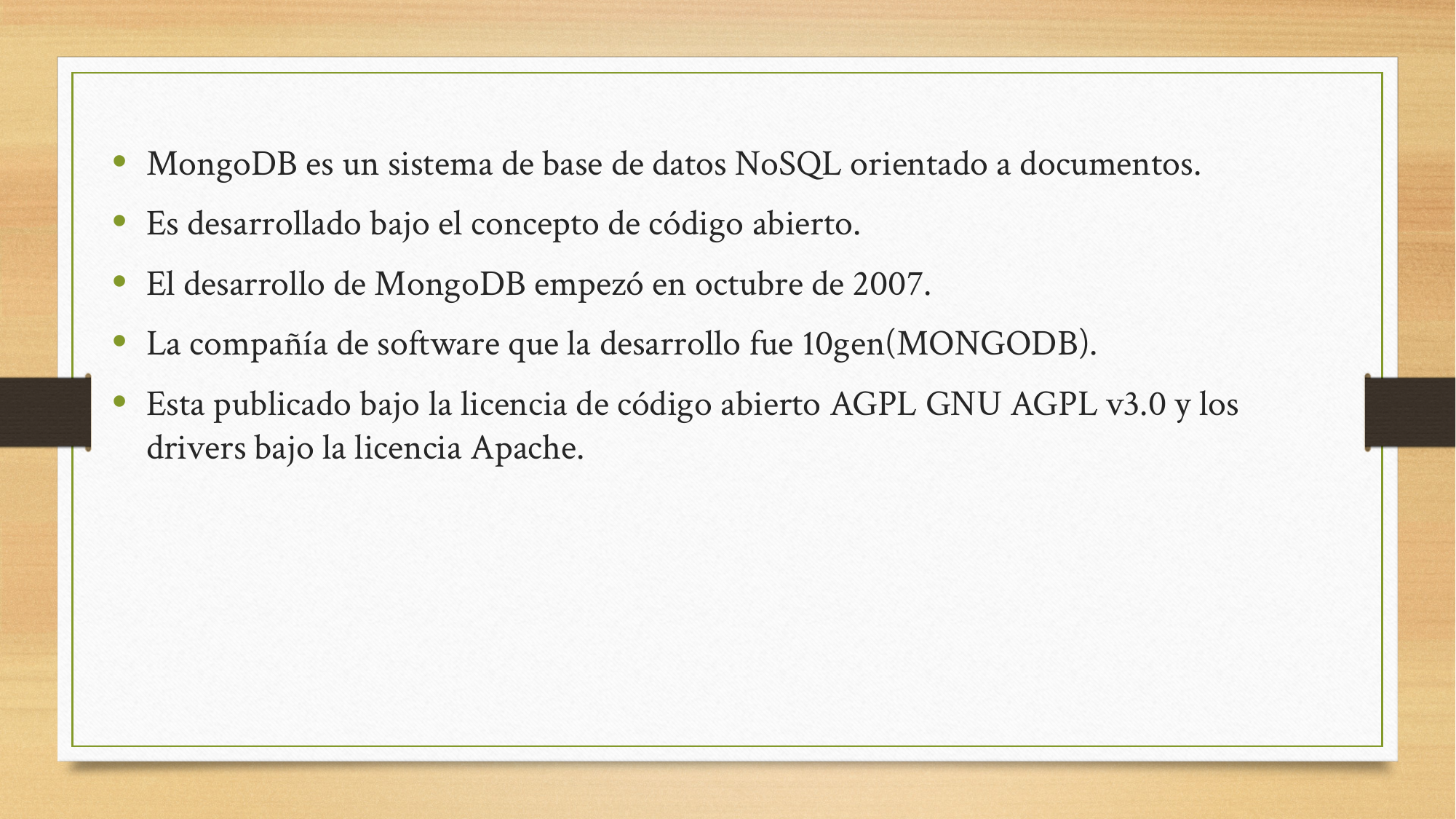

MongoDB es un sistema de base de datos NoSQL orientado a documentos.
Es desarrollado bajo el concepto de código abierto.
El desarrollo de MongoDB empezó en octubre de 2007.
La compañía de software que la desarrollo fue 10gen(MONGODB).
Esta publicado bajo la licencia de código abierto AGPL GNU AGPL v3.0 y los drivers bajo la licencia Apache.